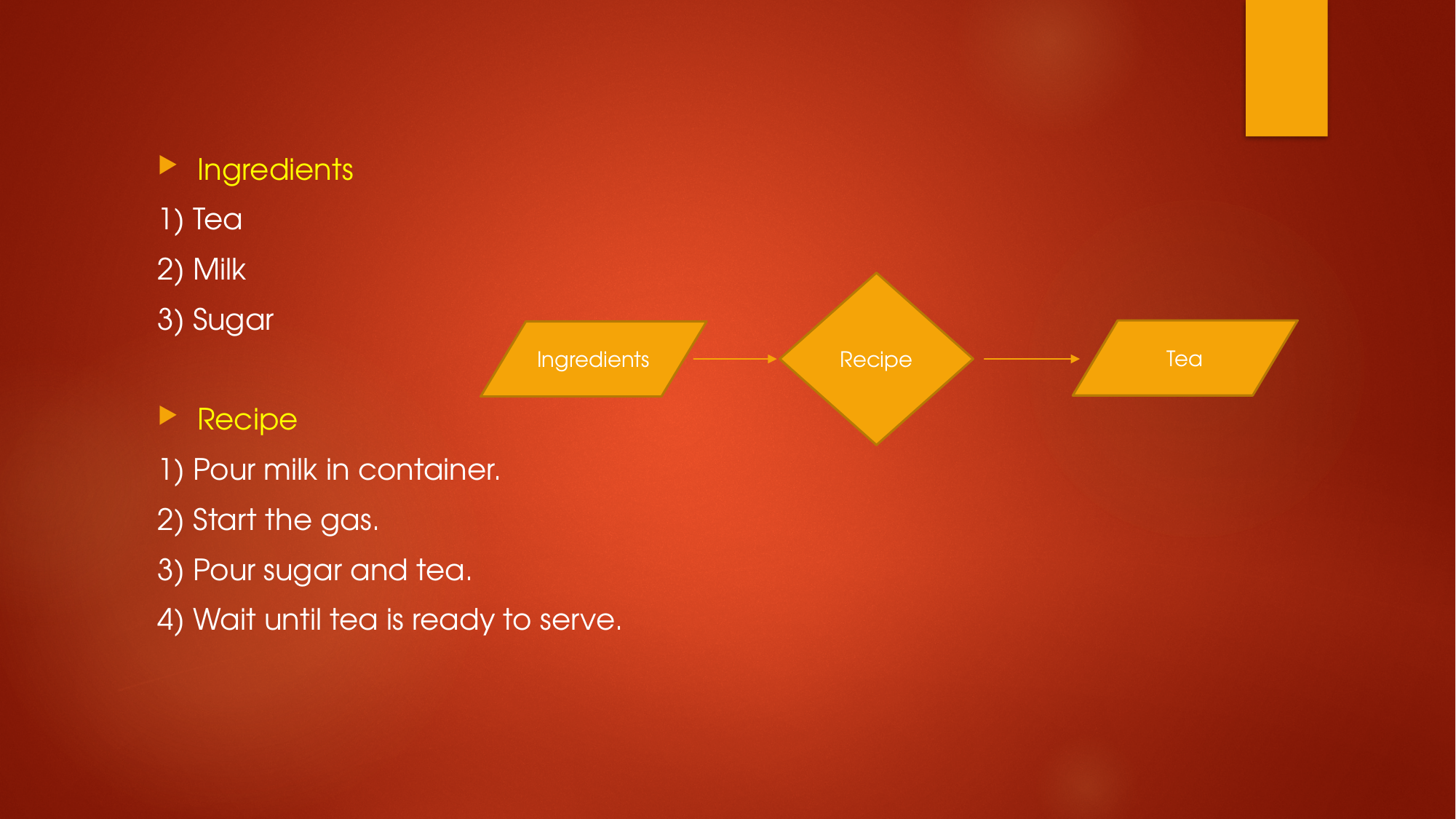

Ingredients
1) Tea
2) Milk
3) Sugar

Recipe
1) Pour milk in container.
2) Start the gas.
3) Pour sugar and tea.
4) Wait until tea is ready to serve.
Recipe
Tea
Ingredients